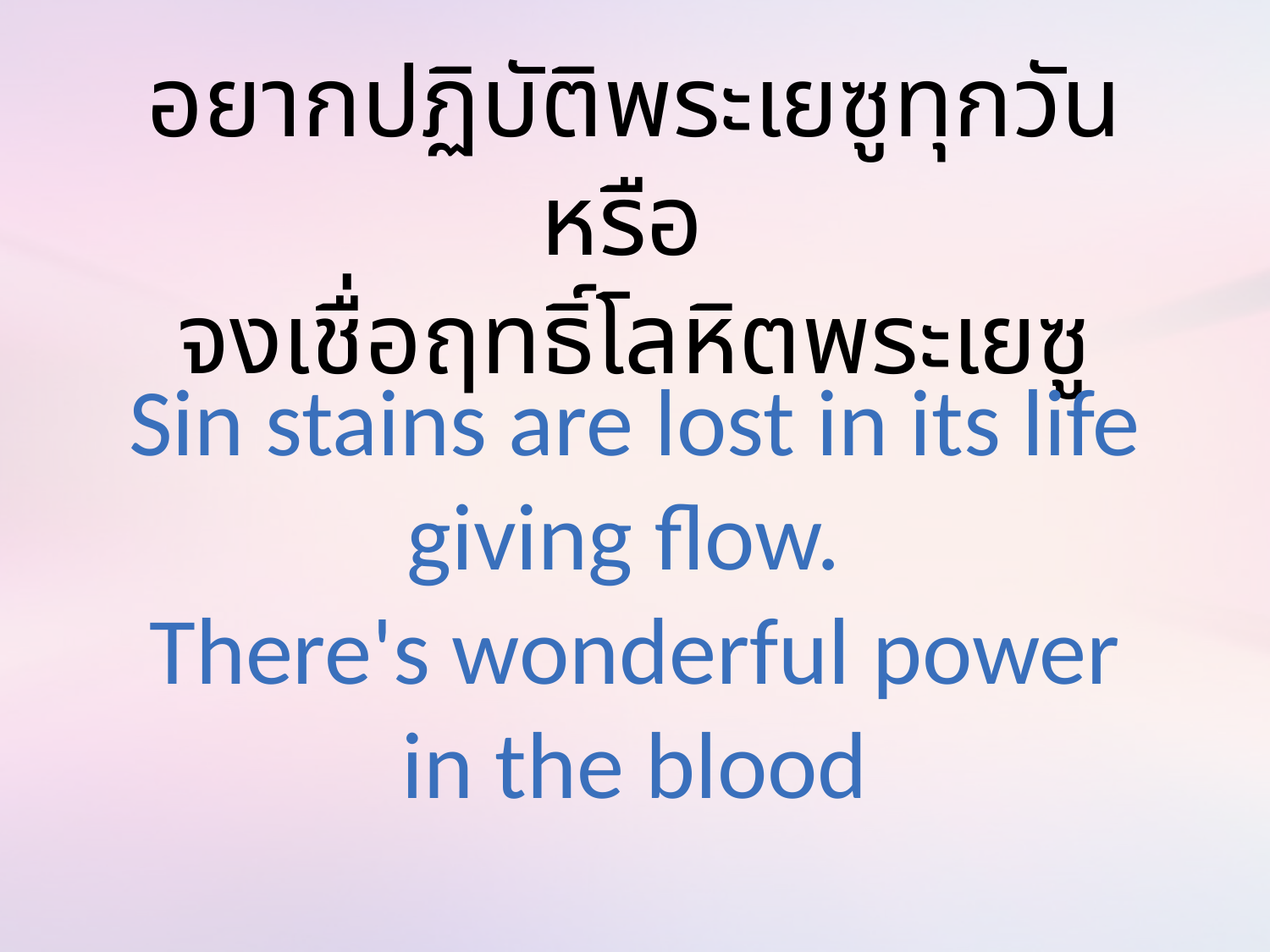

อยากปฏิบัติพระเยซูทุกวันหรือ
จงเชื่อฤทธิ์โลหิตพระเยซู
Sin stains are lost in its life giving flow.
There's wonderful power in the blood